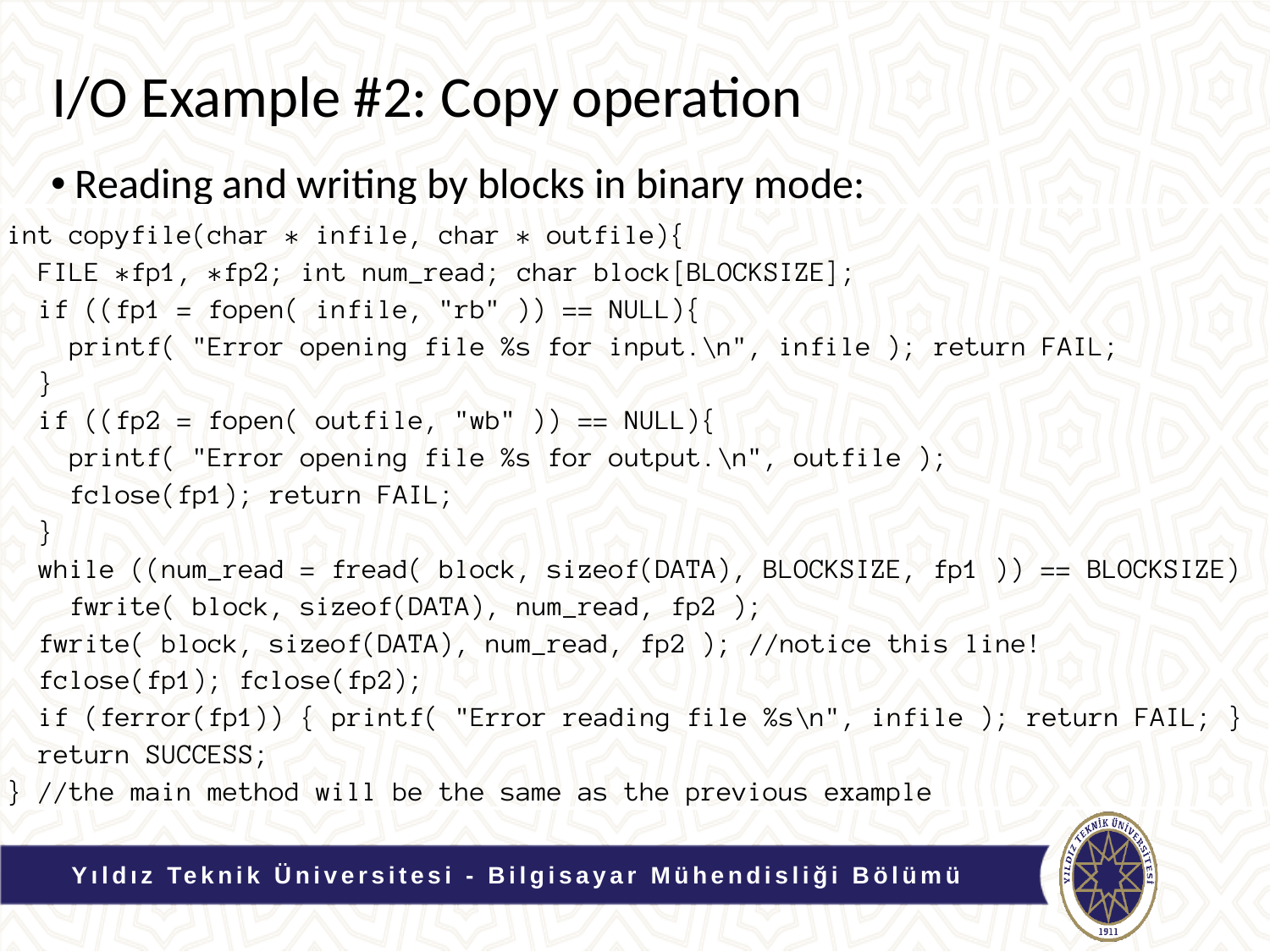

# I/O Example #2: Copy operation
Reading and writing by blocks in binary mode:
int copyfile(char * infile, char * outfile){
  FILE *fp1, *fp2; int num_read; char block[BLOCKSIZE];
  if ((fp1 = fopen( infile, "rb" )) == NULL){
    printf( "Error opening file %s for input.\n", infile ); return FAIL;
  }
  if ((fp2 = fopen( outfile, "wb" )) == NULL){
    printf( "Error opening file %s for output.\n", outfile );
    fclose(fp1); return FAIL;
  }
  while ((num_read = fread( block, sizeof(DATA), BLOCKSIZE, fp1 )) == BLOCKSIZE)
    fwrite( block, sizeof(DATA), num_read, fp2 );
  fwrite( block, sizeof(DATA), num_read, fp2 ); //notice this line!
  fclose(fp1); fclose(fp2);
  if (ferror(fp1)) { printf( "Error reading file %s\n", infile ); return FAIL; }
  return SUCCESS;
} //the main method will be the same as the previous example
Yıldız Teknik Üniversitesi - Bilgisayar Mühendisliği Bölümü